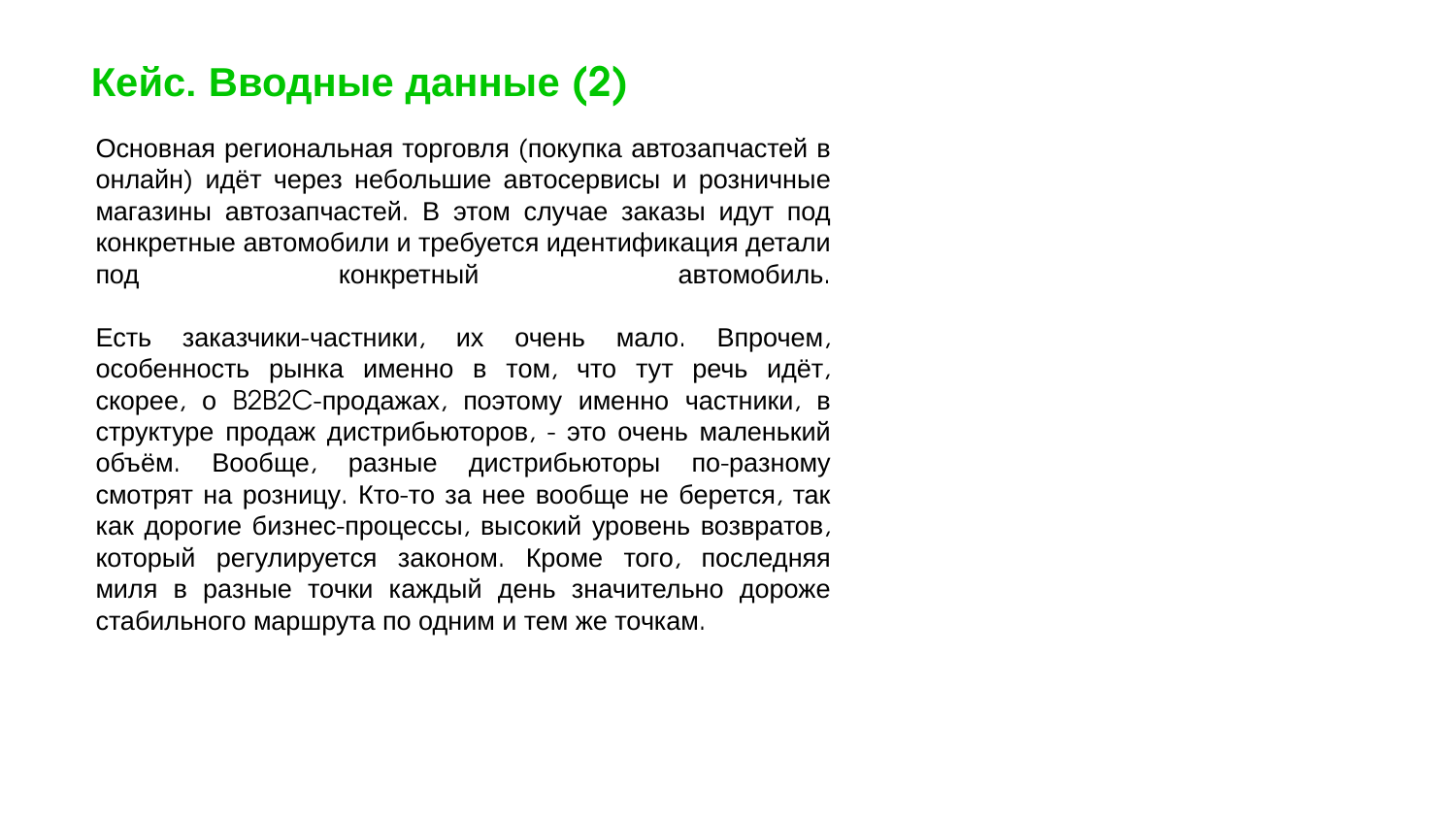

Кейс. Вводные данные (2)
Основная региональная торговля (покупка автозапчастей в онлайн) идёт через небольшие автосервисы и розничные магазины автозапчастей. В этом случае заказы идут под конкретные автомобили и требуется идентификация детали под конкретный автомобиль.
Есть заказчики-частники, их очень мало. Впрочем, особенность рынка именно в том, что тут речь идёт, скорее, о B2B2C-продажах, поэтому именно частники, в структуре продаж дистрибьюторов, - это очень маленький объём. Вообще, разные дистрибьюторы по-разному смотрят на розницу. Кто-то за нее вообще не берется, так как дорогие бизнес-процессы, высокий уровень возвратов, который регулируется законом. Кроме того, последняя миля в разные точки каждый день значительно дороже стабильного маршрута по одним и тем же точкам.